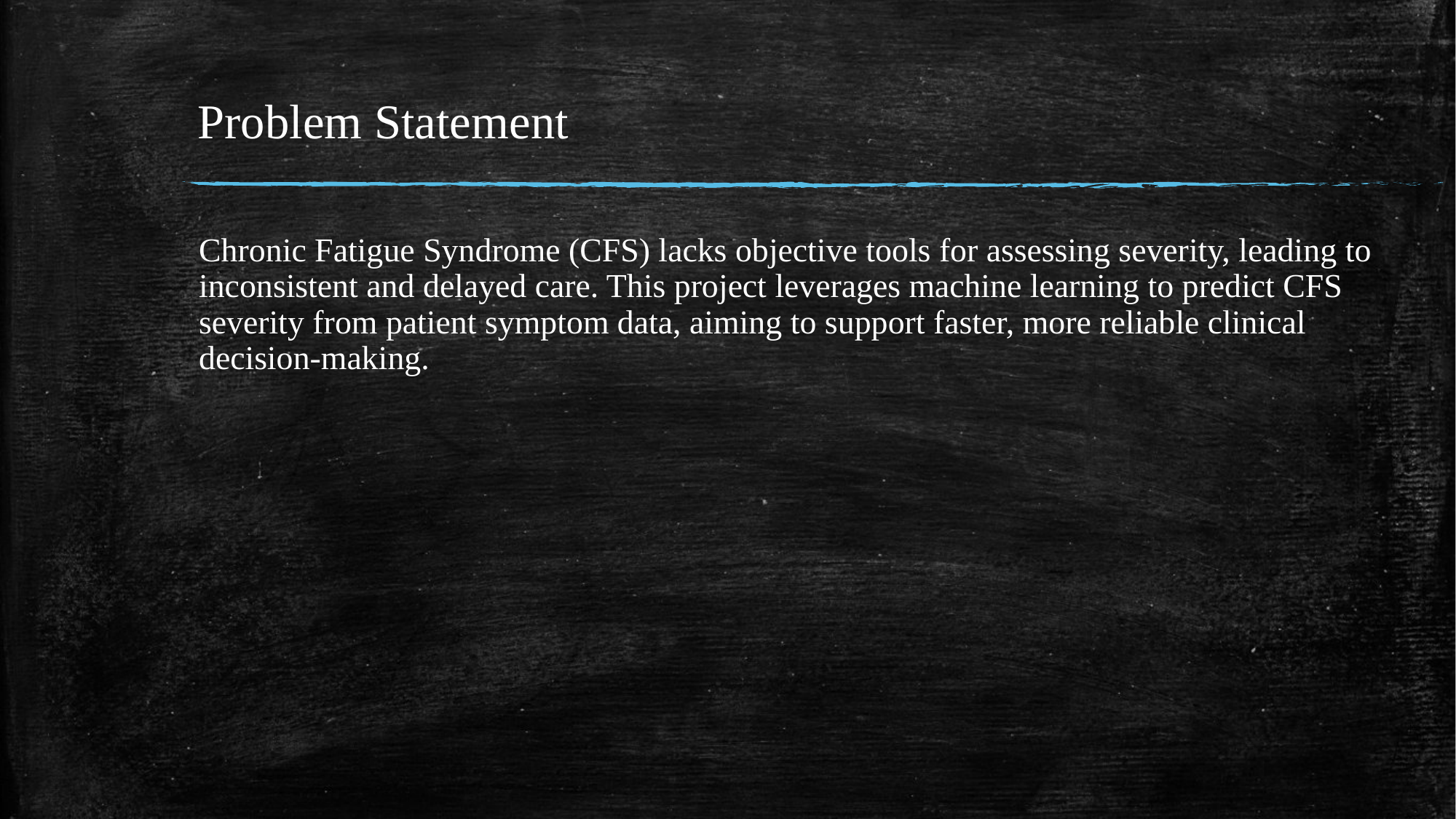

# Problem Statement
Chronic Fatigue Syndrome (CFS) lacks objective tools for assessing severity, leading to inconsistent and delayed care. This project leverages machine learning to predict CFS severity from patient symptom data, aiming to support faster, more reliable clinical decision-making.